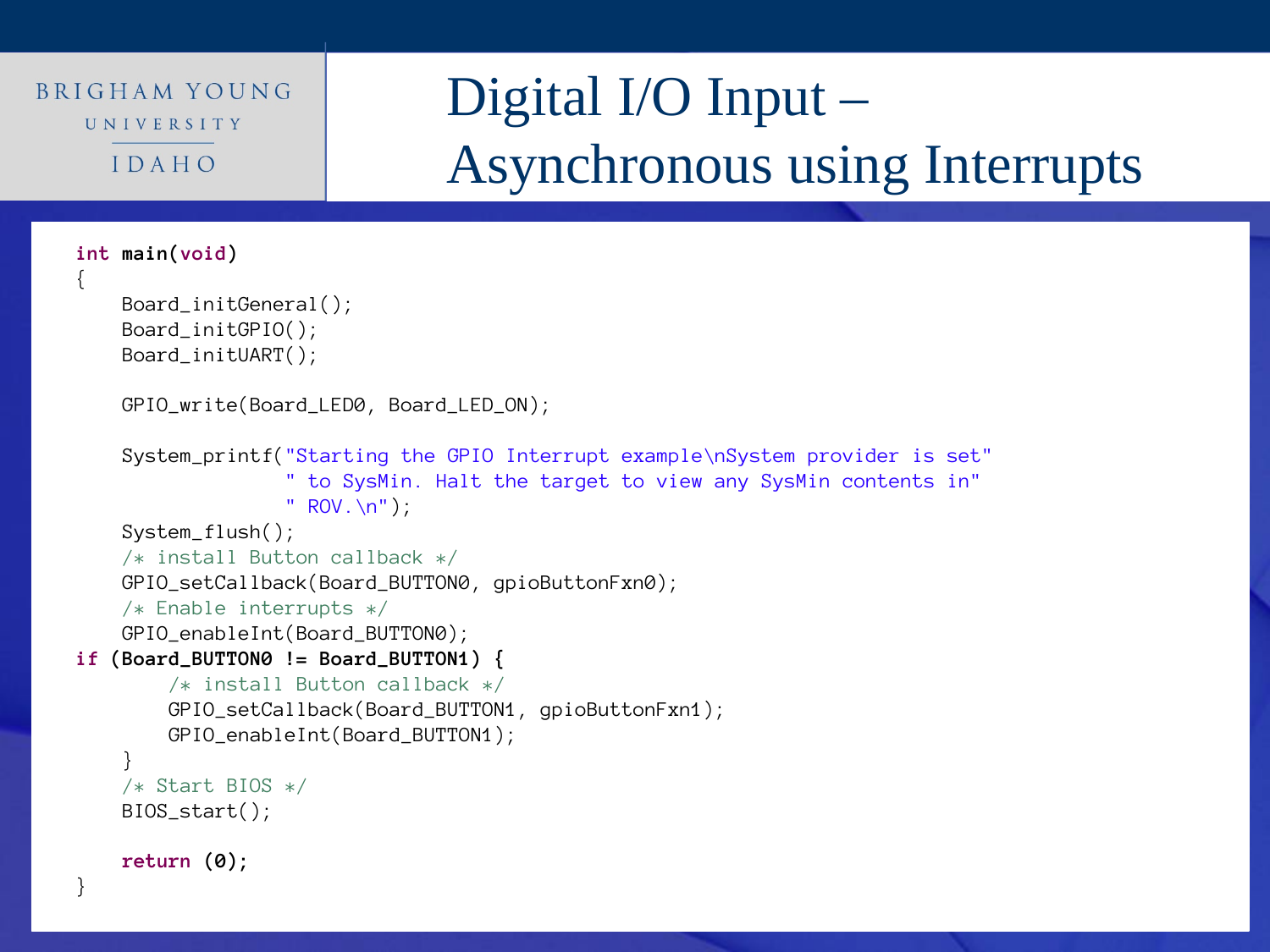

Digital I/O Input – Asynchronous using Interrupts

int main(void)
{
    Board_initGeneral();
    Board_initGPIO();
    Board_initUART();

    GPIO_write(Board_LED0, Board_LED_ON);

    System_printf("Starting the GPIO Interrupt example\nSystem provider is set"
                  " to SysMin. Halt the target to view any SysMin contents in"
                  " ROV.\n");
    System_flush();
    /* install Button callback */
    GPIO_setCallback(Board_BUTTON0, gpioButtonFxn0);
    /* Enable interrupts */
    GPIO_enableInt(Board_BUTTON0);
if (Board_BUTTON0 != Board_BUTTON1) {
        /* install Button callback */
        GPIO_setCallback(Board_BUTTON1, gpioButtonFxn1);
        GPIO_enableInt(Board_BUTTON1);
    }
    /* Start BIOS */
    BIOS_start();

    return (0);
}